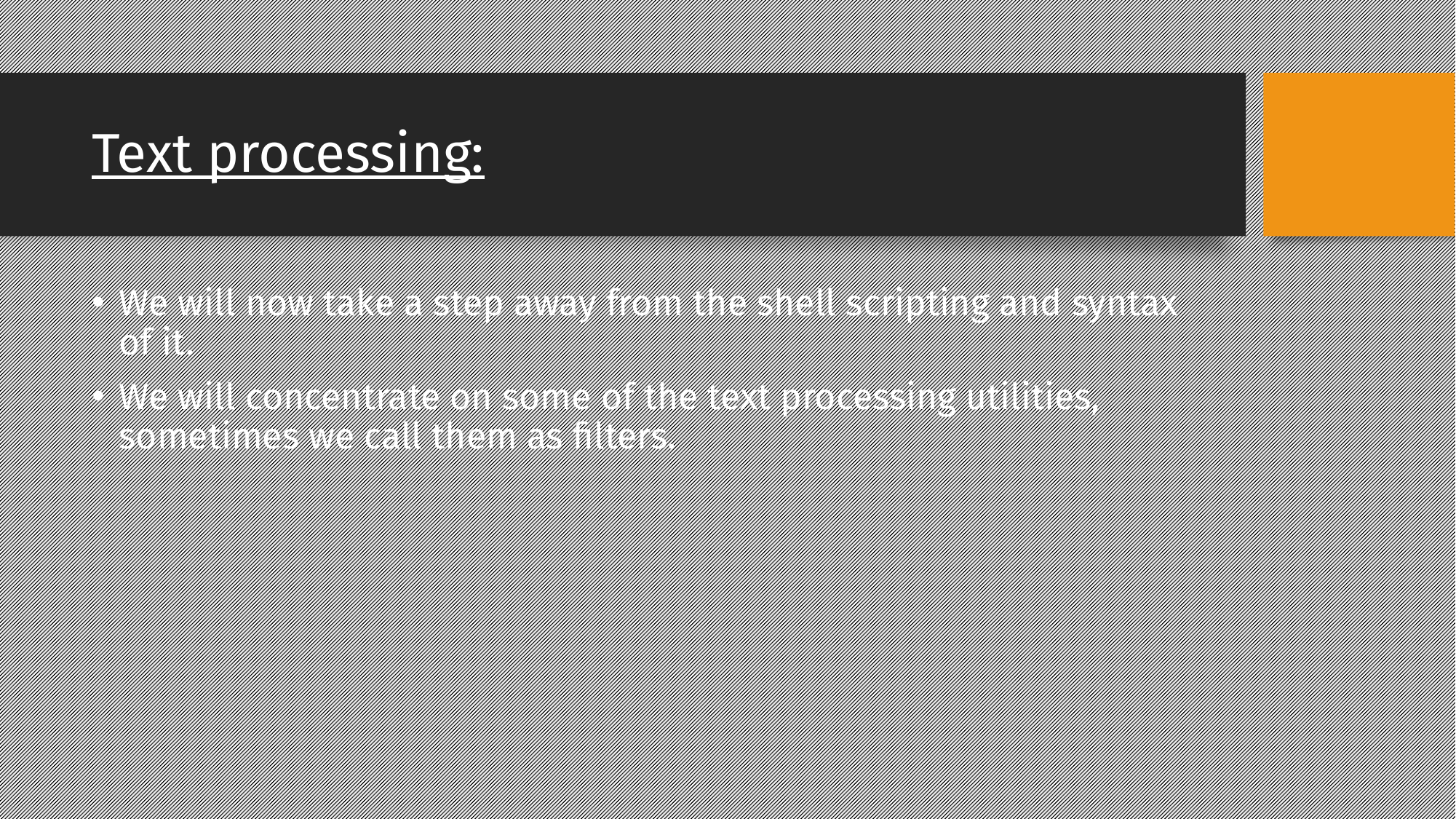

Text processing:
We will now take a step away from the shell scripting and syntax of it.
We will concentrate on some of the text processing utilities, sometimes we call them as filters.